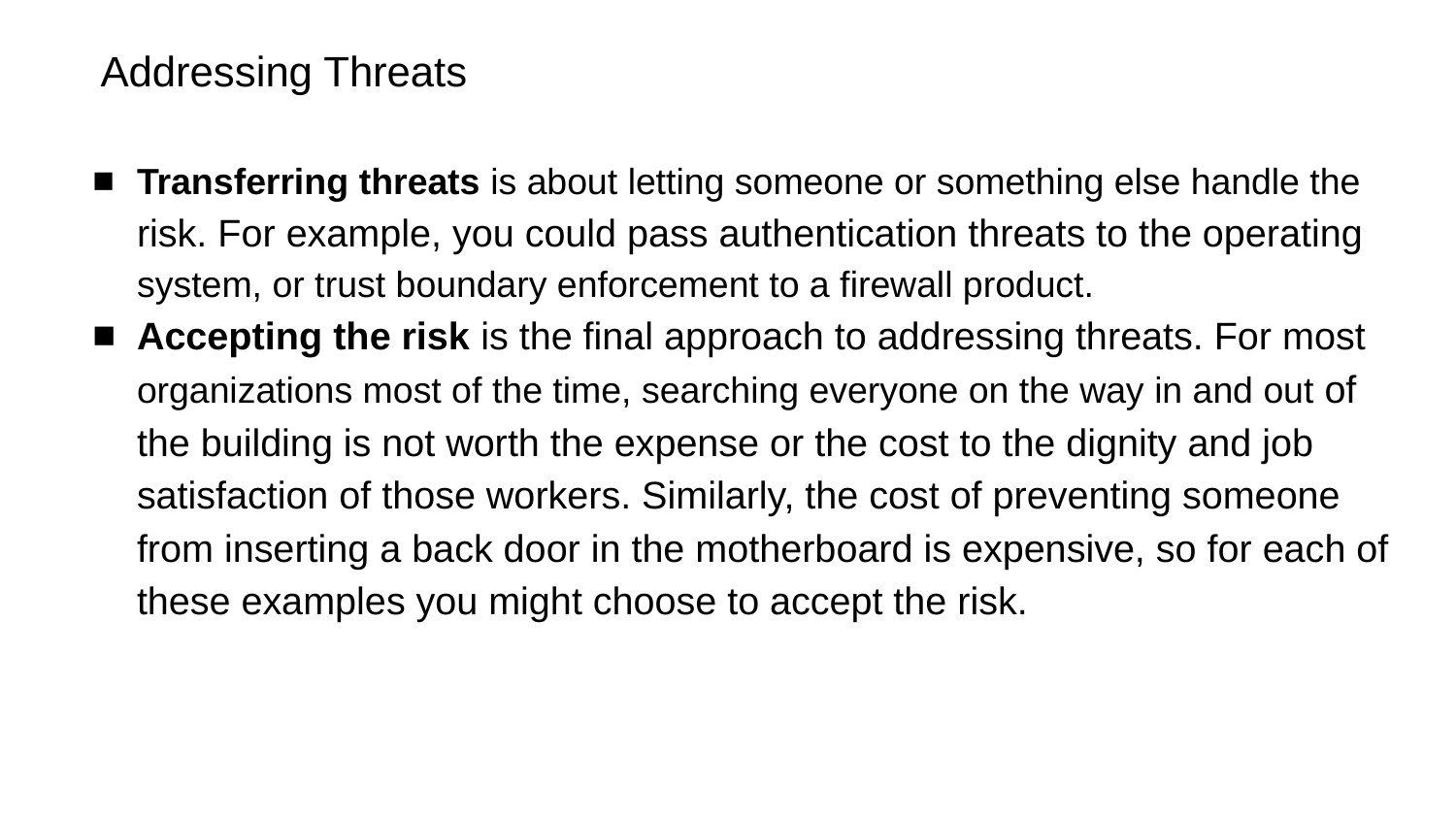

# Addressing Threats

Transferring threats is about letting someone or something else handle the risk. For example, you could pass authentication threats to the operating system, or trust boundary enforcement to a firewall product.
Accepting the risk is the final approach to addressing threats. For most organizations most of the time, searching everyone on the way in and out of the building is not worth the expense or the cost to the dignity and job satisfaction of those workers. Similarly, the cost of preventing someone from inserting a back door in the motherboard is expensive, so for each of these examples you might choose to accept the risk.